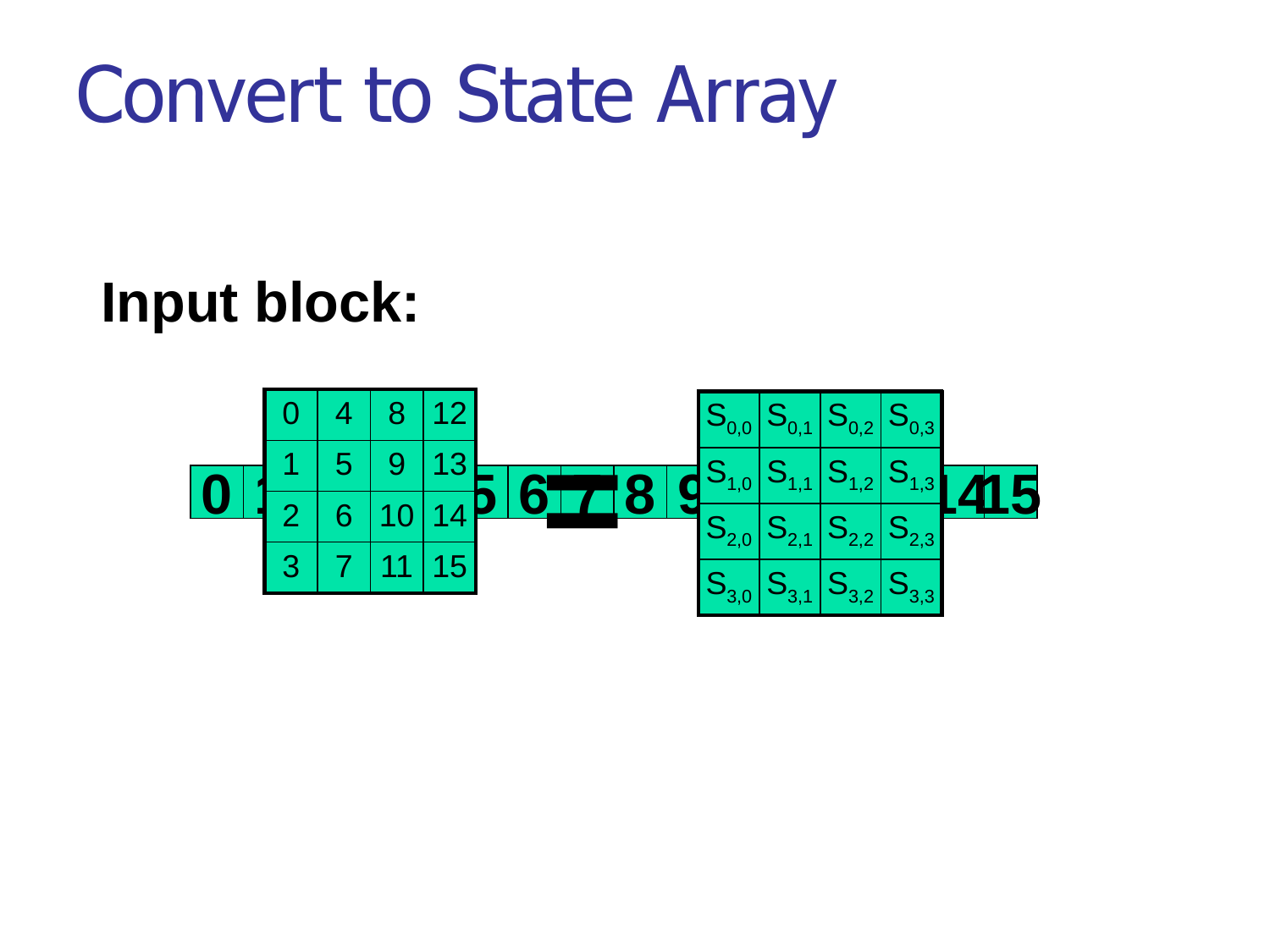

# Convert to State Array
Input block:
| 0 | 4 | 8 | 12 |
| --- | --- | --- | --- |
| 1 | 5 | 9 | 13 |
| 2 | 6 | 10 | 14 |
| 3 | 7 | 11 | 15 |
| S0,0 | S0,1 | S0,2 | S0,3 |
| --- | --- | --- | --- |
| S1,0 | S1,1 | S1,2 | S1,3 |
| S2,0 | S2,1 | S2,2 | S2,3 |
| S3,0 | S3,1 | S3,2 | S3,3 |
=
0
1
2
3
4
5
6
7
8
9
10
11
12
13
14
15